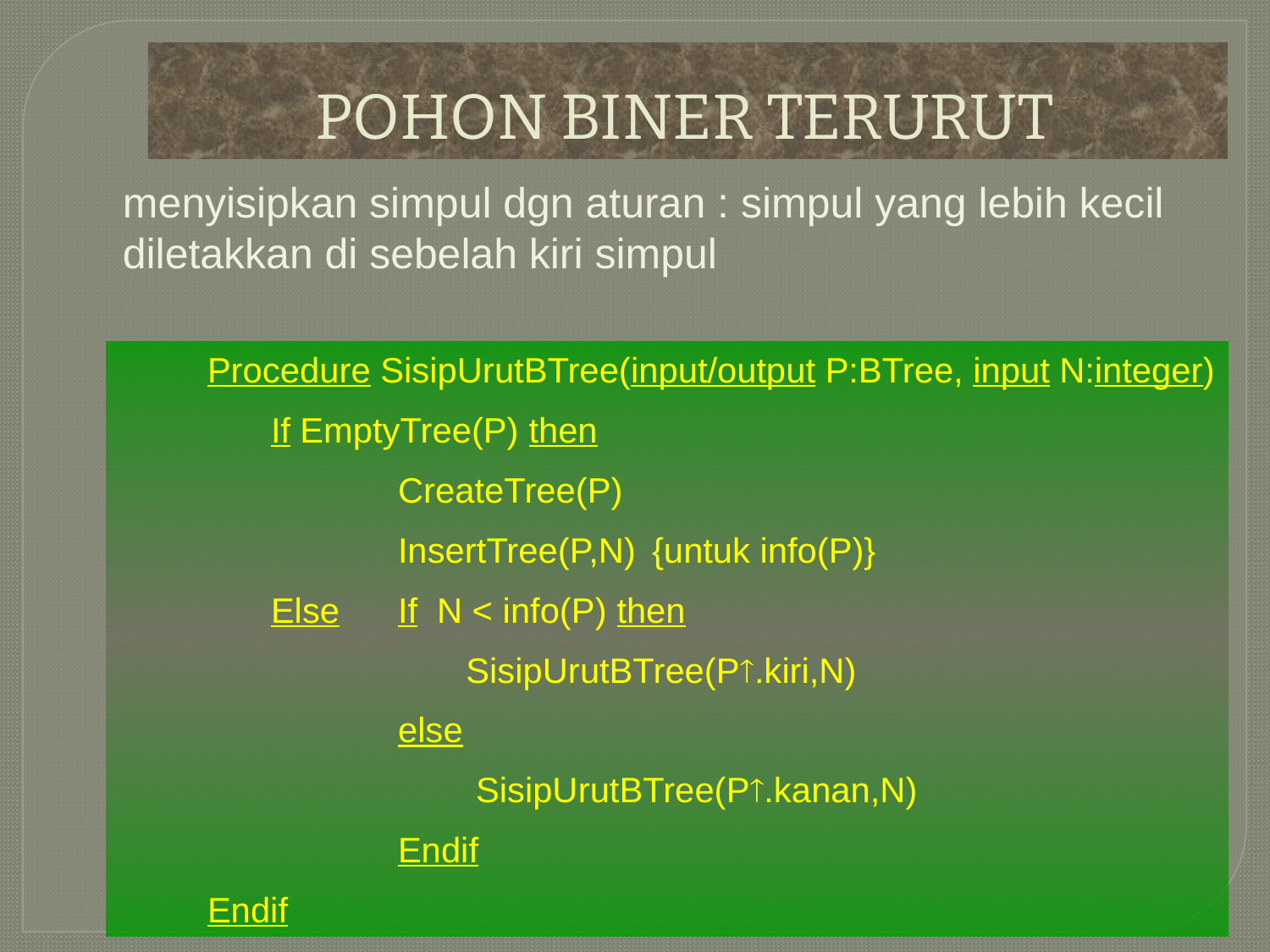

# POHON BINER TERURUT

menyisipkan simpul dgn aturan : simpul yang lebih kecil diletakkan di sebelah kiri simpul

Procedure SisipUrutBTree(input/output P:BTree, input N:integer)
	If EmptyTree(P) then
		CreateTree(P)
		InsertTree(P,N)	{untuk info(P)}
	Else      If  N < info(P) then
		       SisipUrutBTree(P↑.kiri,N)
		else
		        SisipUrutBTree(P↑.kanan,N)
		Endif
Endif